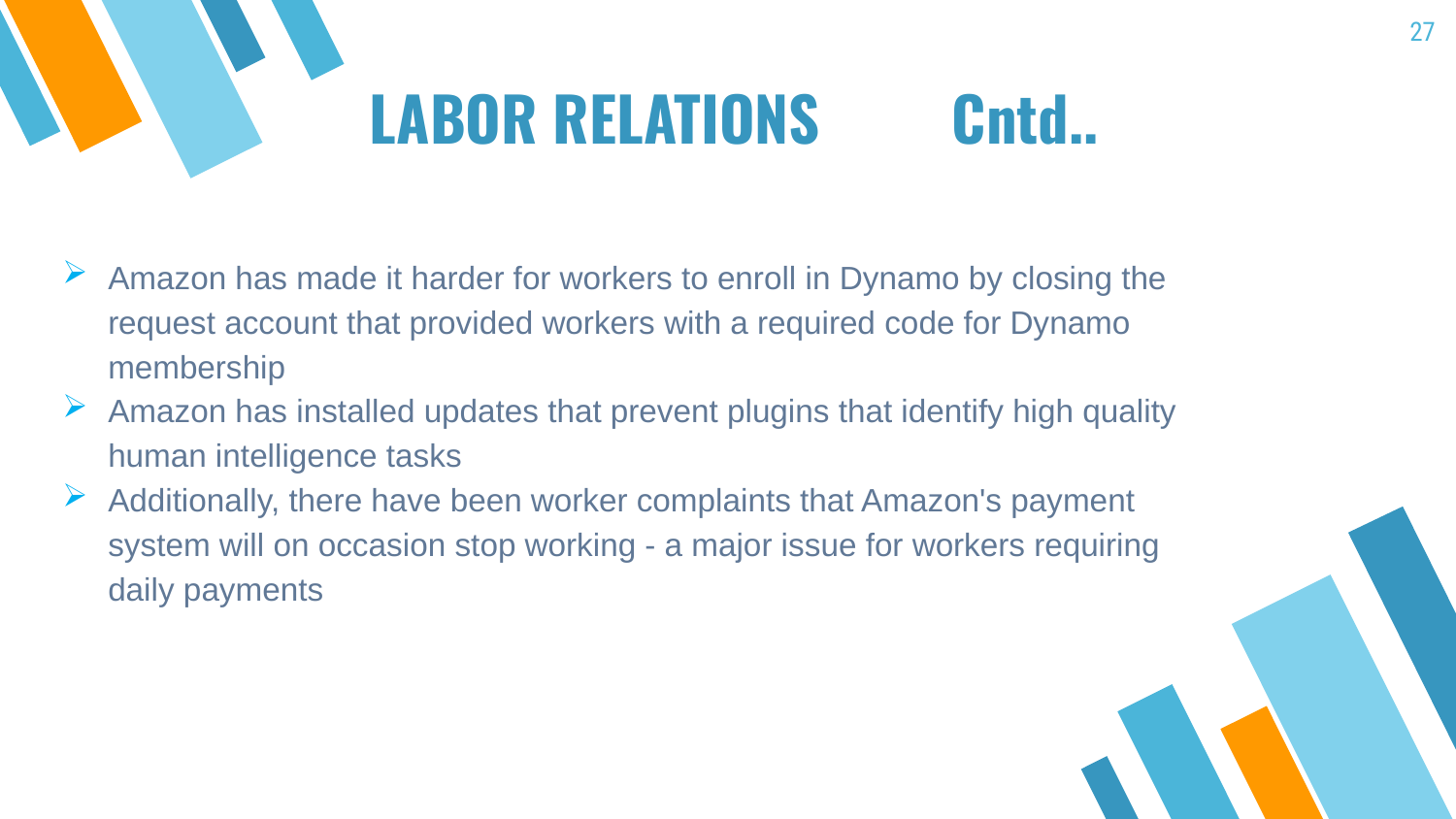

27
LABOR RELATIONS	Cntd..
Amazon has made it harder for workers to enroll in Dynamo by closing the request account that provided workers with a required code for Dynamo membership
Amazon has installed updates that prevent plugins that identify high quality human intelligence tasks
Additionally, there have been worker complaints that Amazon's payment system will on occasion stop working - a major issue for workers requiring daily payments